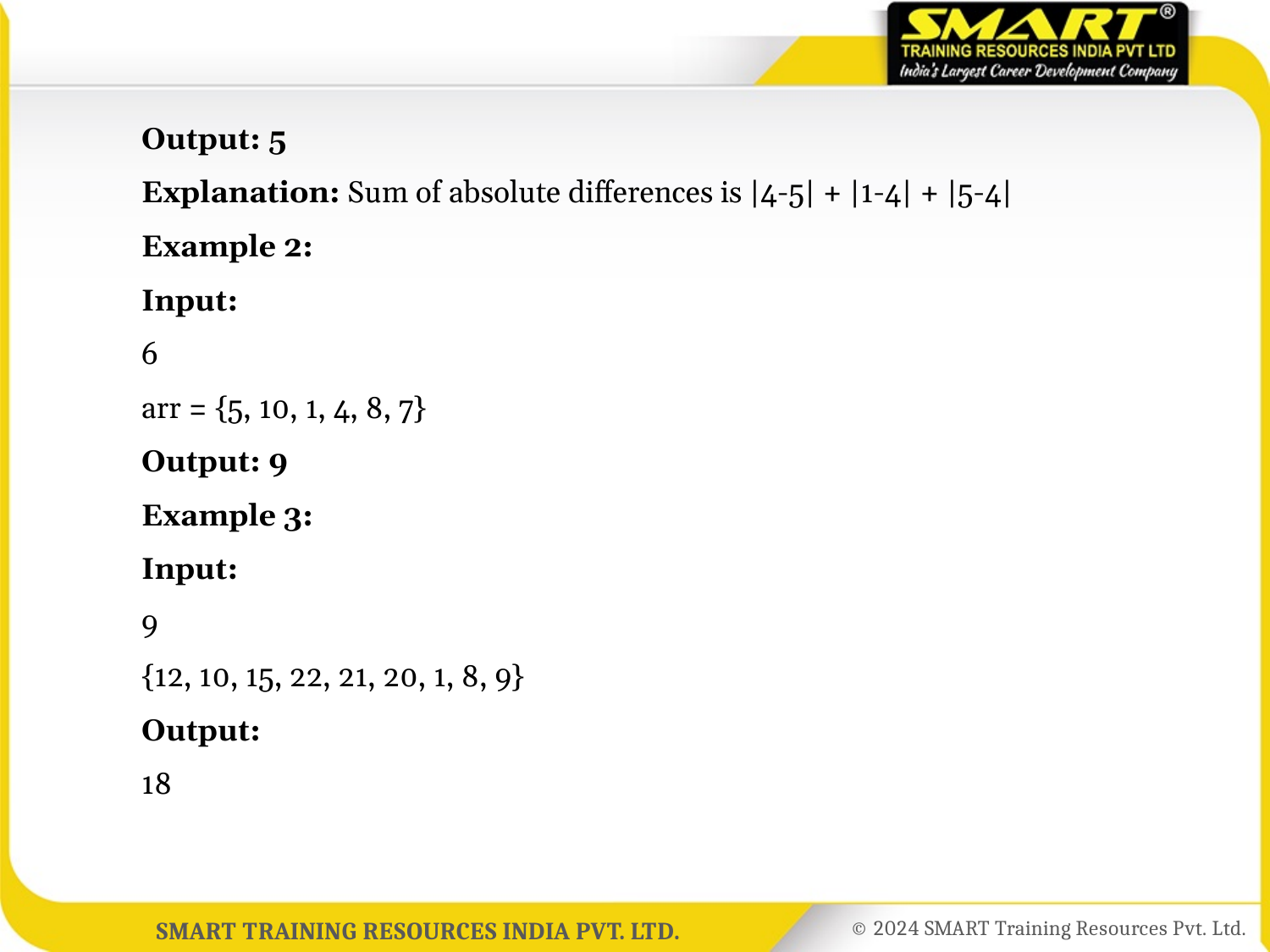

Output: 5
	Explanation: Sum of absolute differences is |4-5| + |1-4| + |5-4|
	Example 2:
	Input:
	6
	arr = {5, 10, 1, 4, 8, 7}
	Output: 9
	Example 3:
	Input:
	9
	{12, 10, 15, 22, 21, 20, 1, 8, 9}
	Output:
	18